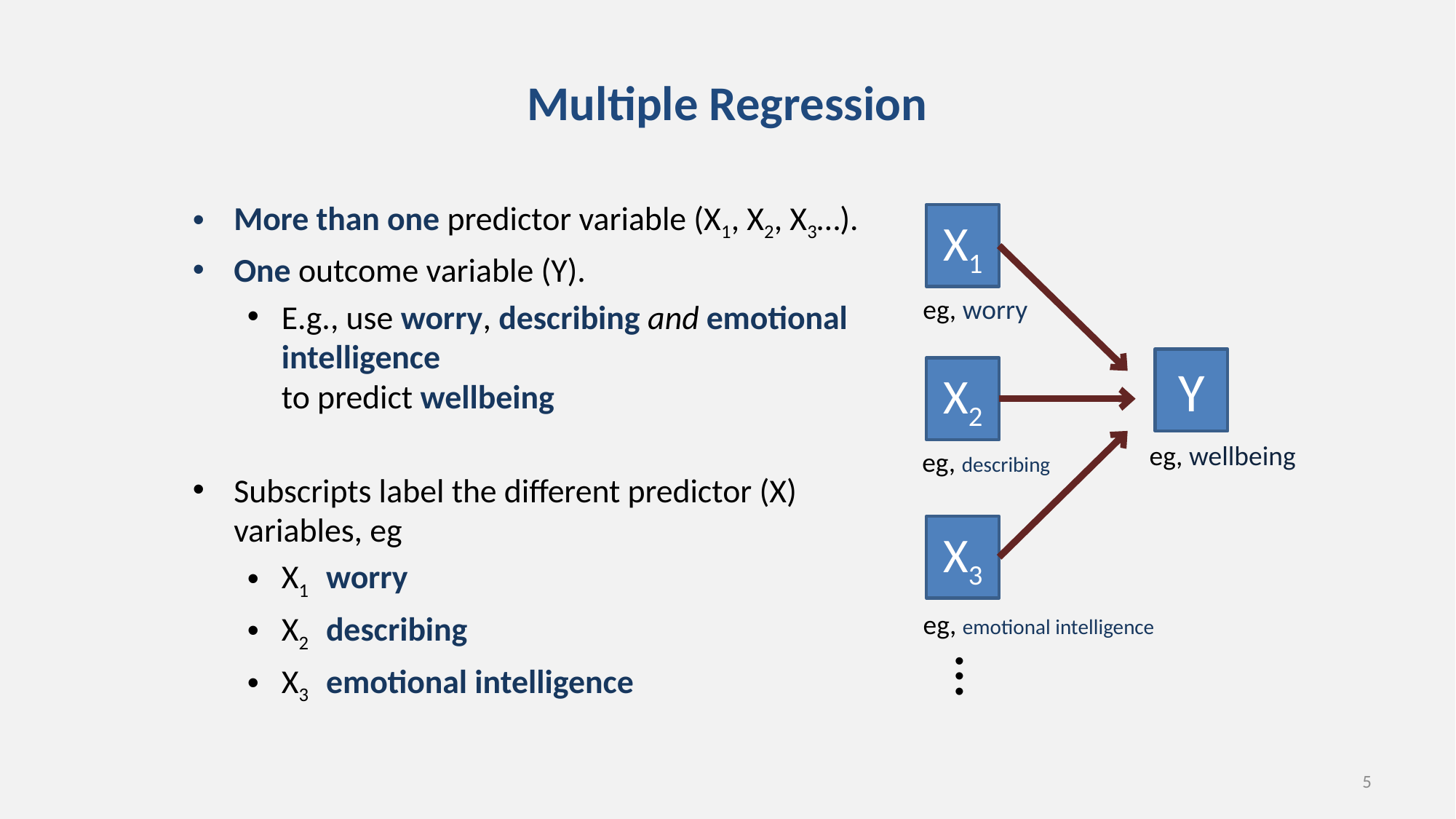

# Multiple Regression
More than one predictor variable (X1, X2, X3…).
One outcome variable (Y).
E.g., use worry, describing and emotional intelligence
to predict wellbeing

Subscripts label the different predictor (X) variables, eg
X1    worry
X2    describing
X3    emotional intelligence
X1
eg, worry
Y
X2
eg, wellbeing
eg, describing
X3
eg, emotional intelligence
…
5